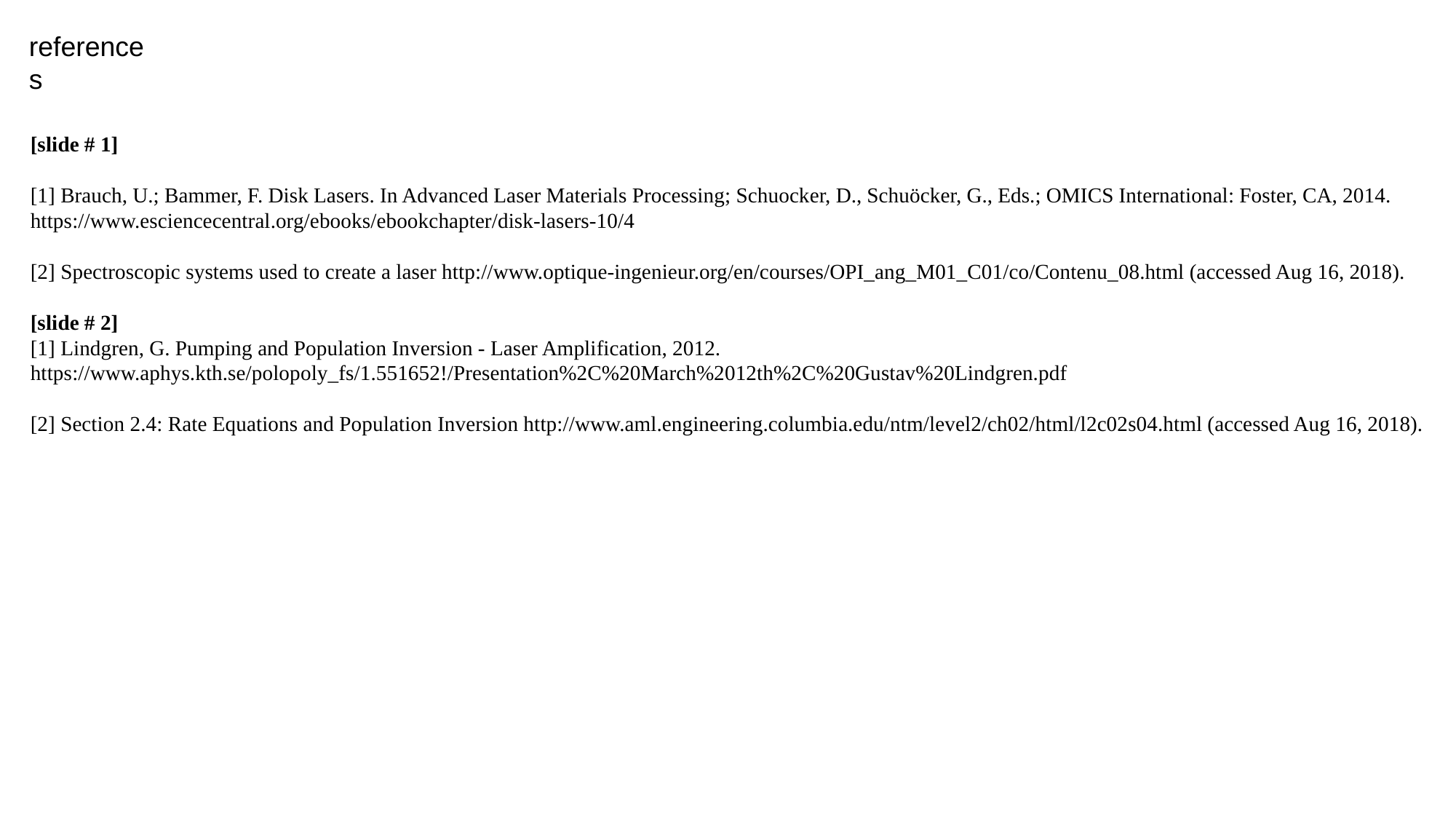

references
[slide # 1]

[1] Brauch, U.; Bammer, F. Disk Lasers. In Advanced Laser Materials Processing; Schuocker, D., Schuöcker, G., Eds.; OMICS International: Foster, CA, 2014.
https://www.esciencecentral.org/ebooks/ebookchapter/disk-lasers-10/4

[2] Spectroscopic systems used to create a laser http://www.optique-ingenieur.org/en/courses/OPI_ang_M01_C01/co/Contenu_08.html (accessed Aug 16, 2018).

[slide # 2]
[1] Lindgren, G. Pumping and Population Inversion - Laser Amplification, 2012.
https://www.aphys.kth.se/polopoly_fs/1.551652!/Presentation%2C%20March%2012th%2C%20Gustav%20Lindgren.pdf

[2] Section 2.4: Rate Equations and Population Inversion http://www.aml.engineering.columbia.edu/ntm/level2/ch02/html/l2c02s04.html (accessed Aug 16, 2018).